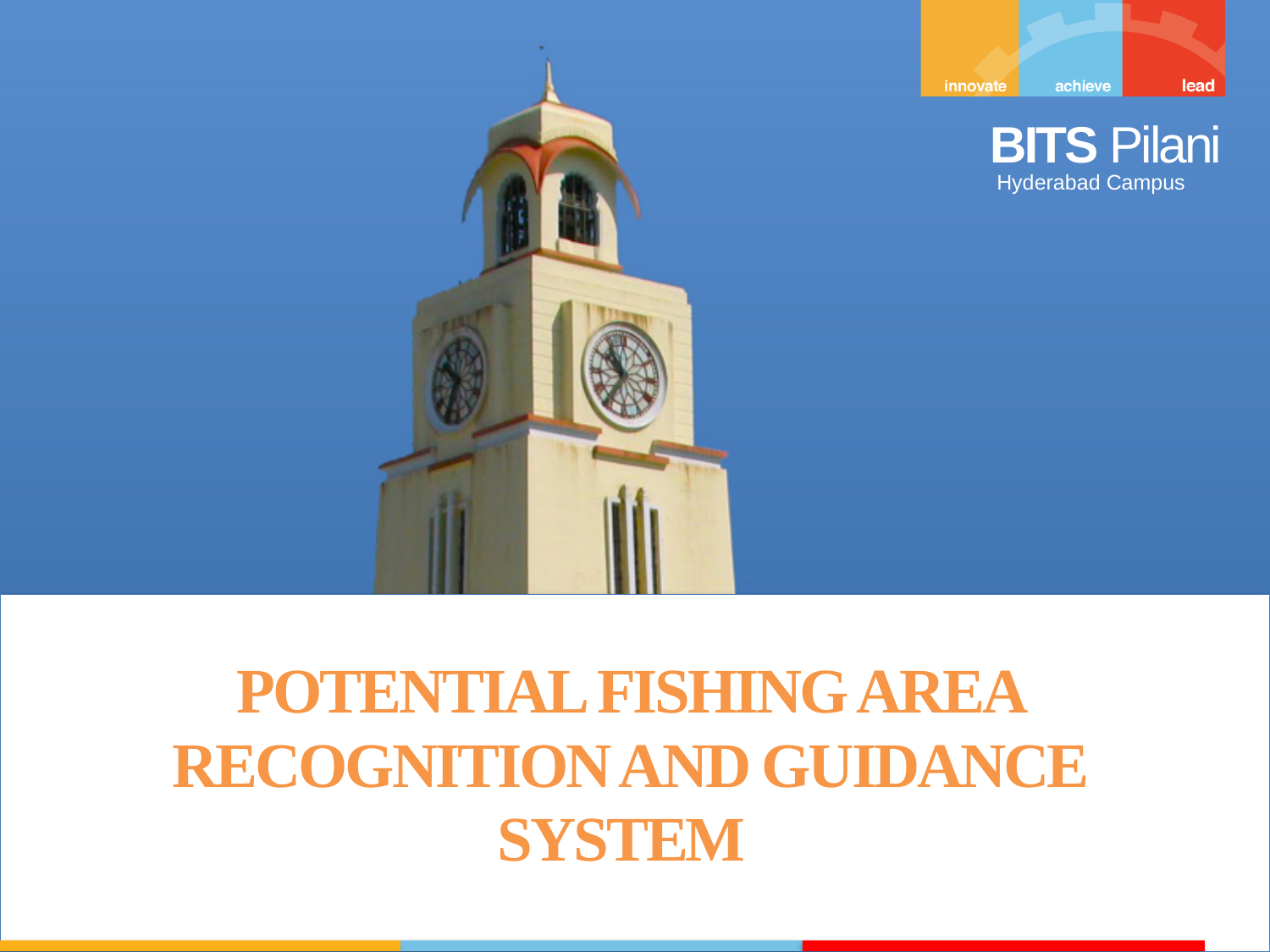

POTENTIAL FISHING AREA RECOGNITION AND GUIDANCE SYSTEM